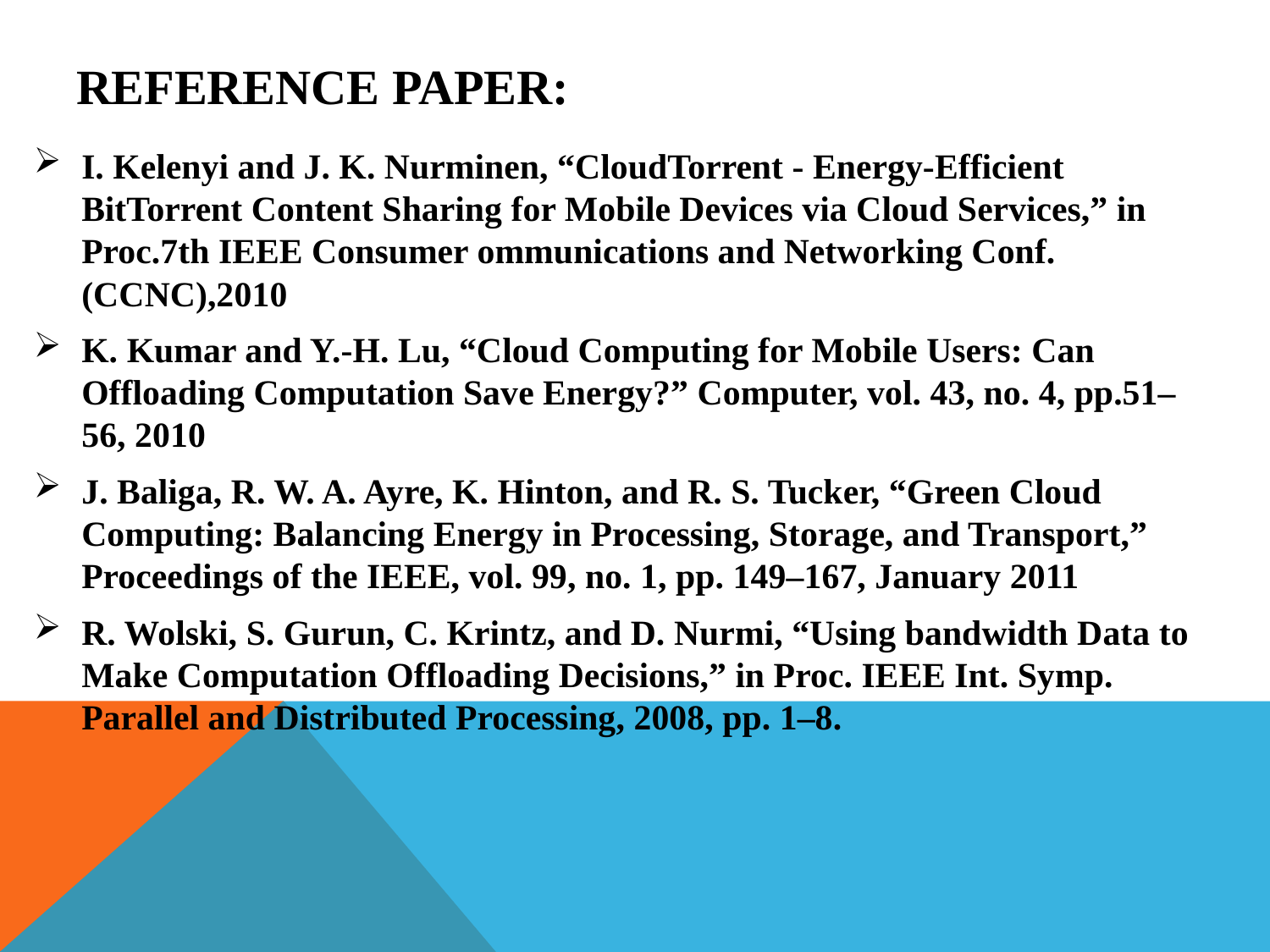

# Reference Paper:
I. Kelenyi and J. K. Nurminen, “CloudTorrent - Energy-Efficient BitTorrent Content Sharing for Mobile Devices via Cloud Services,” in Proc.7th IEEE Consumer ommunications and Networking Conf. (CCNC),2010
K. Kumar and Y.-H. Lu, “Cloud Computing for Mobile Users: Can Offloading Computation Save Energy?” Computer, vol. 43, no. 4, pp.51–56, 2010
J. Baliga, R. W. A. Ayre, K. Hinton, and R. S. Tucker, “Green Cloud Computing: Balancing Energy in Processing, Storage, and Transport,” Proceedings of the IEEE, vol. 99, no. 1, pp. 149–167, January 2011
R. Wolski, S. Gurun, C. Krintz, and D. Nurmi, “Using bandwidth Data to Make Computation Offloading Decisions,” in Proc. IEEE Int. Symp. Parallel and Distributed Processing, 2008, pp. 1–8.